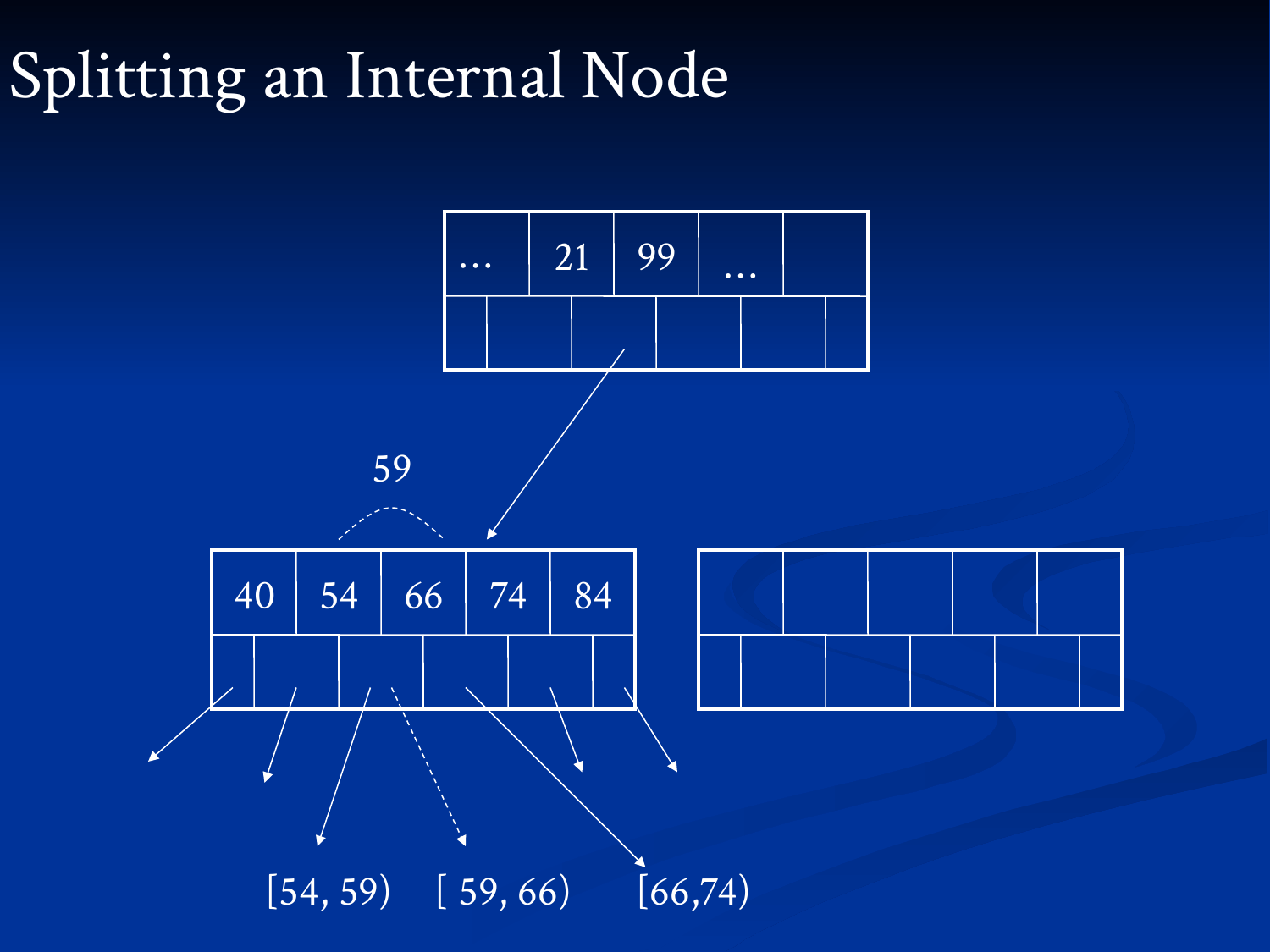

Splitting an Internal Node

…
21
99
…

59

40
54
66
74
84

[54, 59)
[ 59, 66)
[66,74)